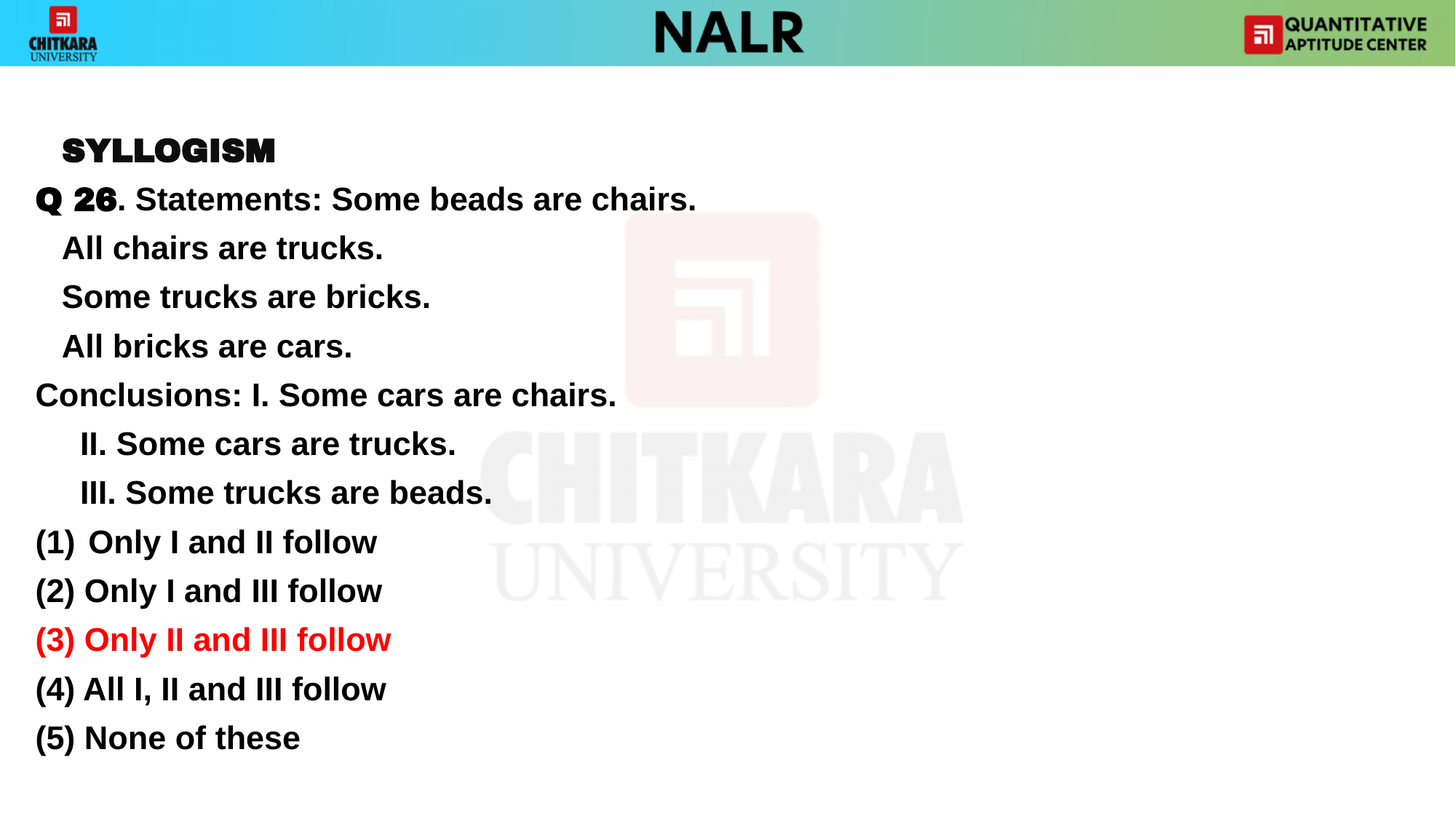

#
			SYLLOGISM
Q 26. Statements: Some beads are chairs.
				All chairs are trucks.
				Some trucks are bricks.
				All bricks are cars.
Conclusions: I. Some cars are chairs.
			  II. Some cars are trucks.
			  III. Some trucks are beads.
Only I and II follow
(2) Only I and III follow
(3) Only II and III follow
(4) All I, II and III follow
(5) None of these